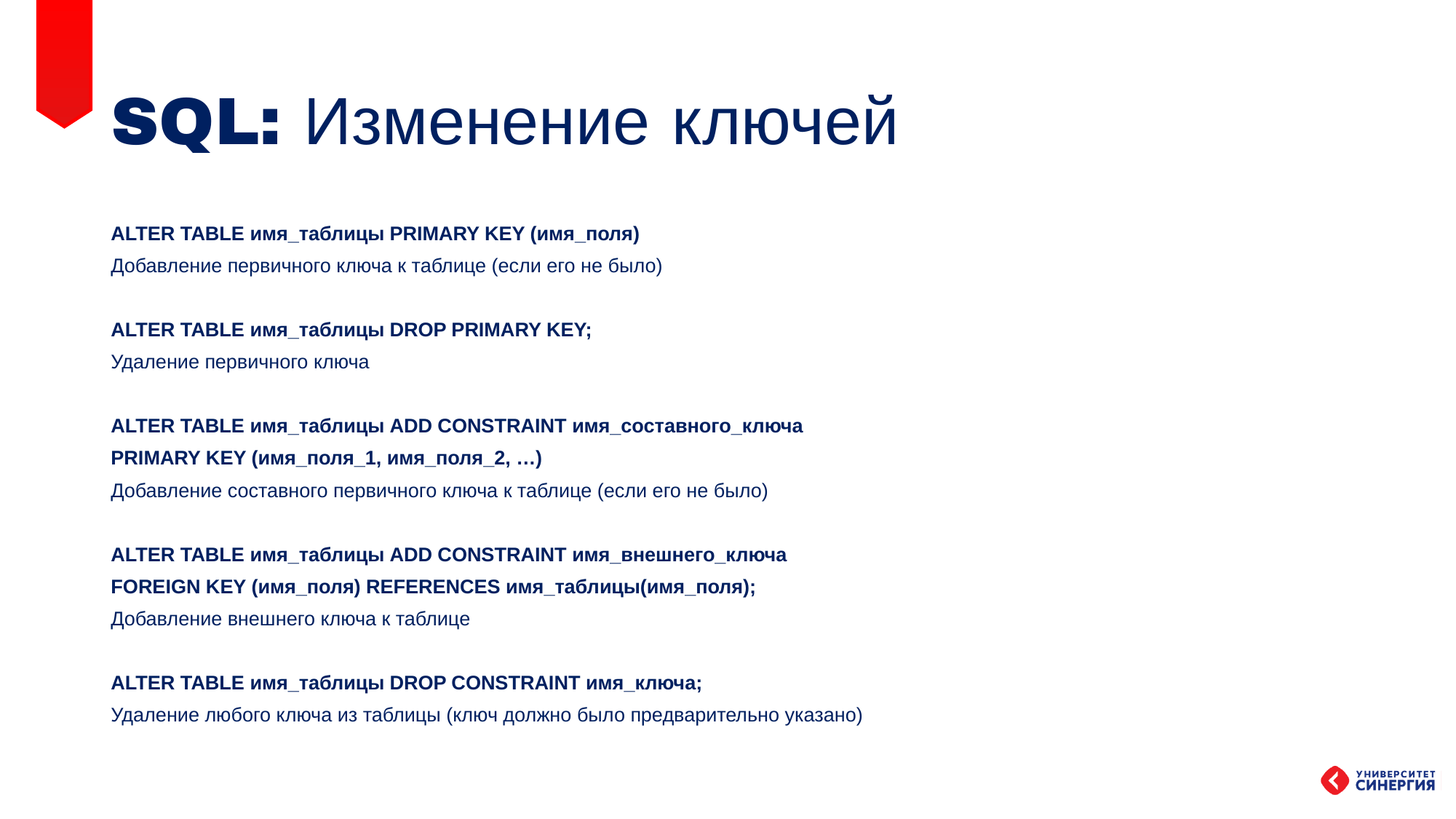

# SQL: Изменение ключей
ALTER TABLE имя_таблицы PRIMARY KEY (имя_поля)
Добавление первичного ключа к таблице (если его не было)

ALTER TABLE имя_таблицы DROP PRIMARY KEY;
Удаление первичного ключа

ALTER TABLE имя_таблицы ADD CONSTRAINT имя_составного_ключа
PRIMARY KEY (имя_поля_1, имя_поля_2, …)
Добавление составного первичного ключа к таблице (если его не было)

ALTER TABLE имя_таблицы ADD CONSTRAINT имя_внешнего_ключа
FOREIGN KEY (имя_поля) REFERENCES имя_таблицы(имя_поля);
Добавление внешнего ключа к таблице

ALTER TABLE имя_таблицы DROP CONSTRAINT имя_ключа;
Удаление любого ключа из таблицы (ключ должно было предварительно указано)